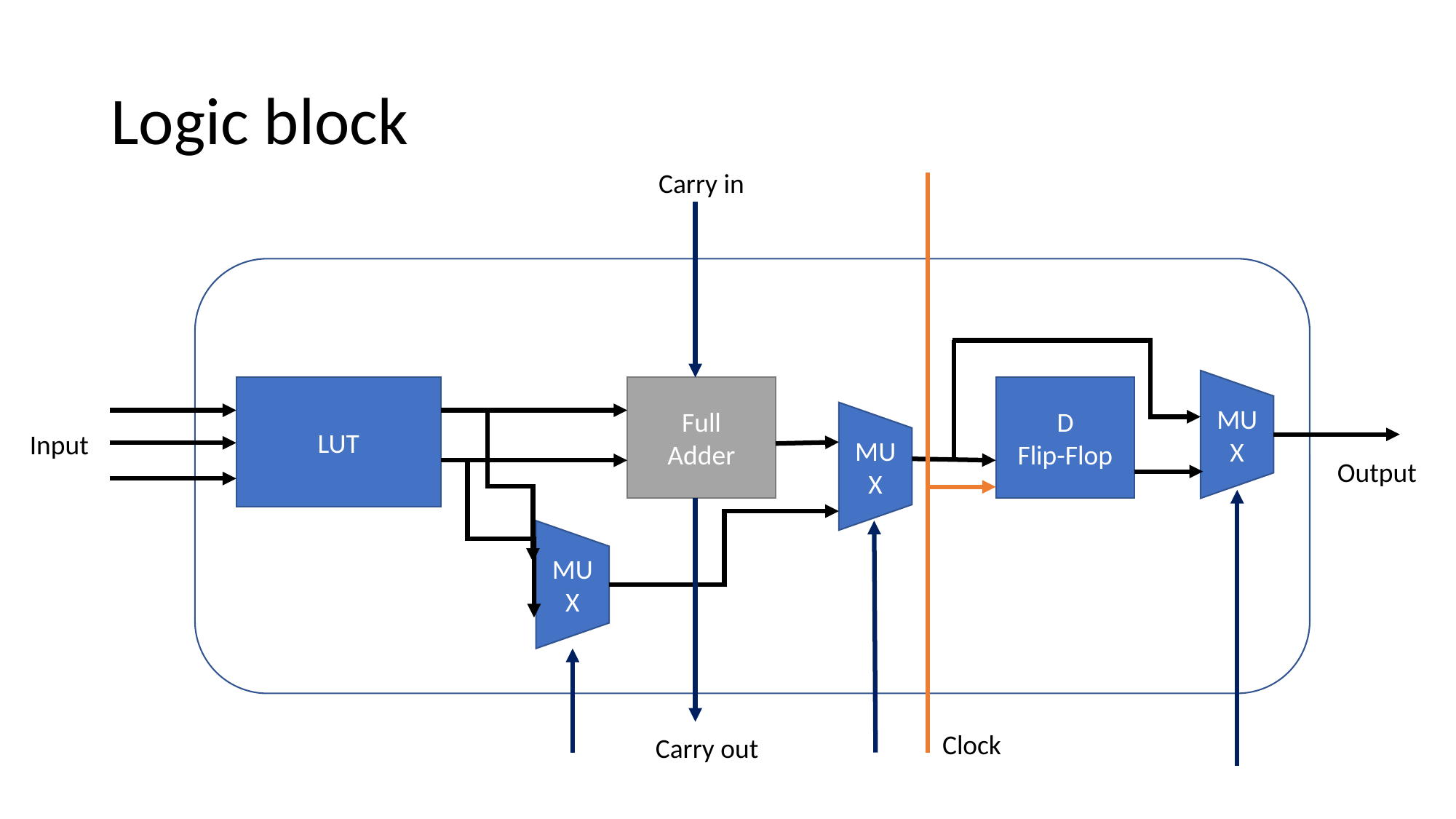

# Logic block
Carry in

LUT
Full
Adder
D
Flip-Flop
MUX
Input
MUX
Output
MUX
Clock
Carry out